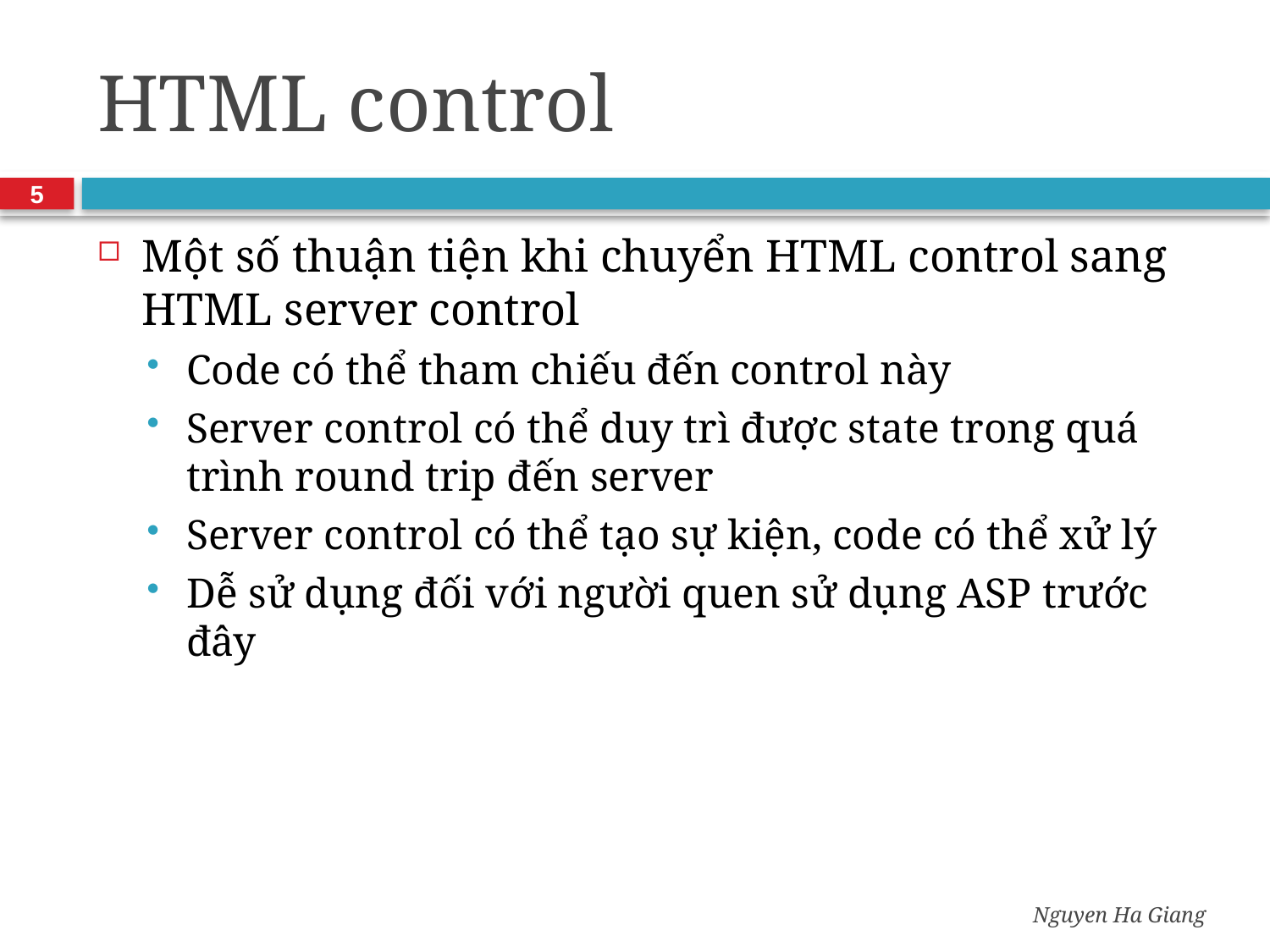

# HTML control
5
Một số thuận tiện khi chuyển HTML control sang HTML server control
Code có thể tham chiếu đến control này
Server control có thể duy trì được state trong quá trình round trip đến server
Server control có thể tạo sự kiện, code có thể xử lý
Dễ sử dụng đối với người quen sử dụng ASP trước đây
Nguyen Ha Giang